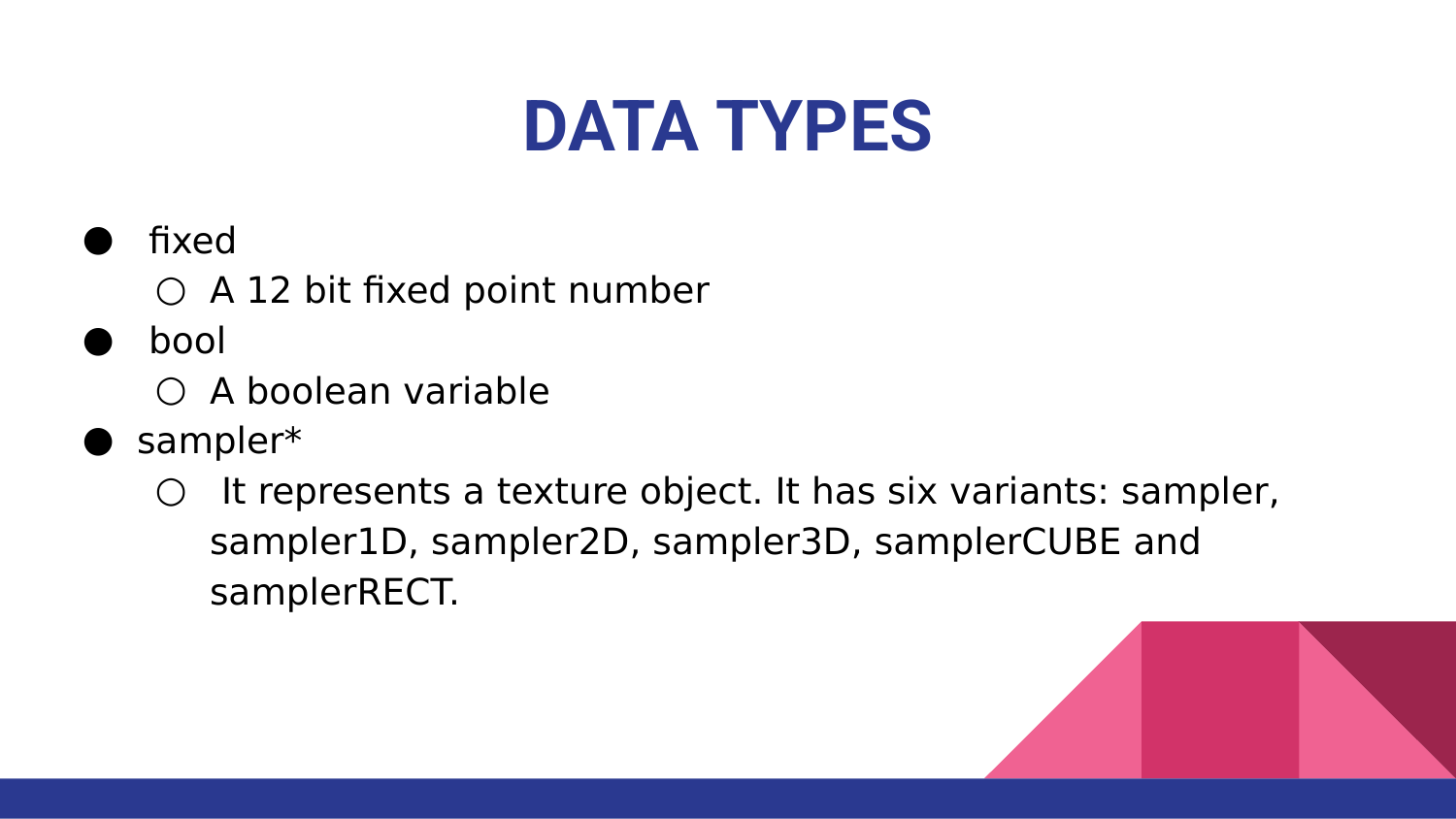

# DATA TYPES

 fixed
A 12 bit fixed point number
 bool
A boolean variable
sampler*
 It represents a texture object. It has six variants: sampler, sampler1D, sampler2D, sampler3D, samplerCUBE and samplerRECT.